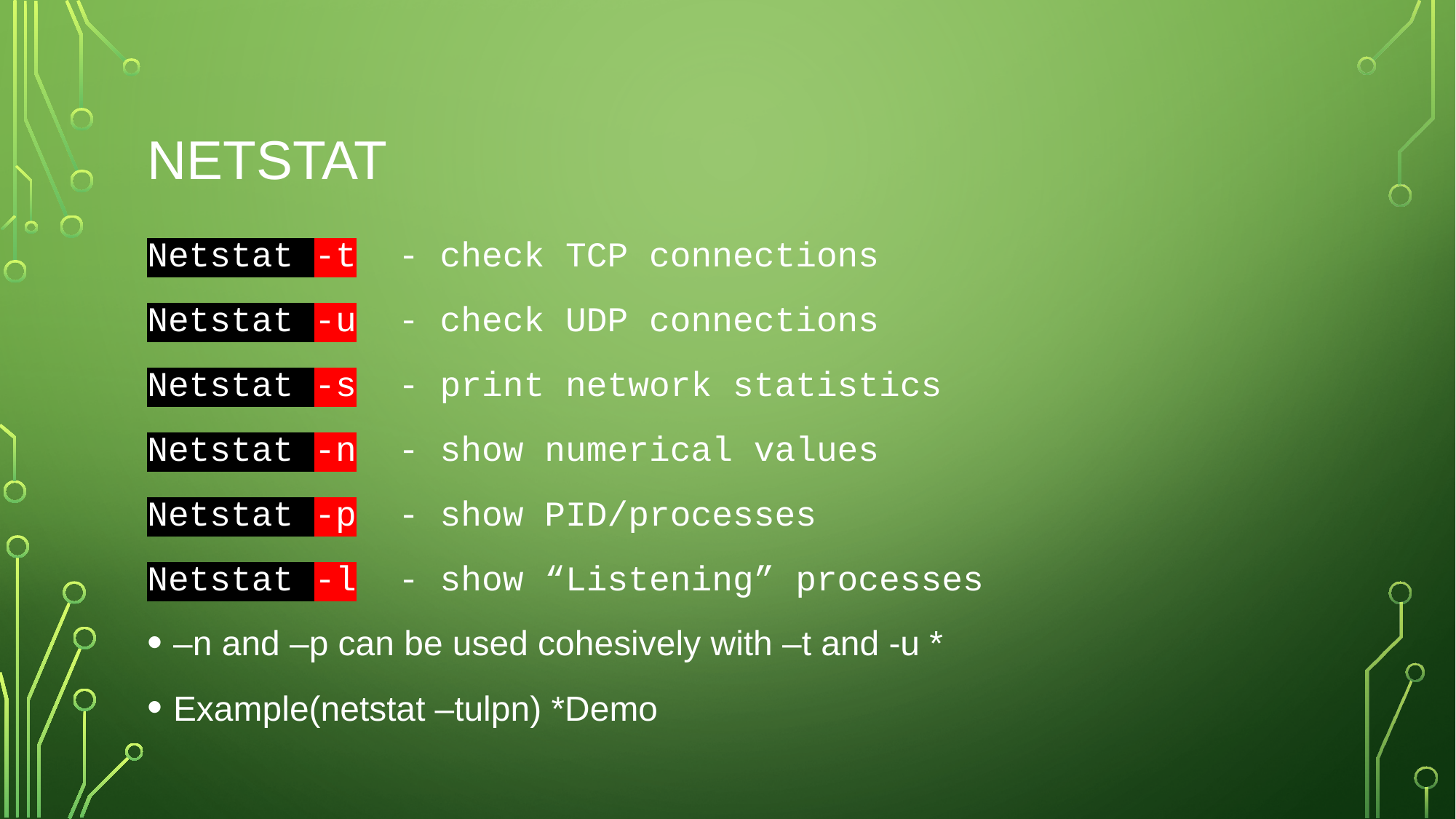

# netstat
Netstat -t  - check TCP connections
Netstat -u  - check UDP connections
Netstat -s  - print network statistics
Netstat -n  - show numerical values
Netstat -p  - show PID/processes
Netstat -l  - show “Listening” processes
–n and –p can be used cohesively with –t and -u *
Example(netstat –tulpn) *Demo